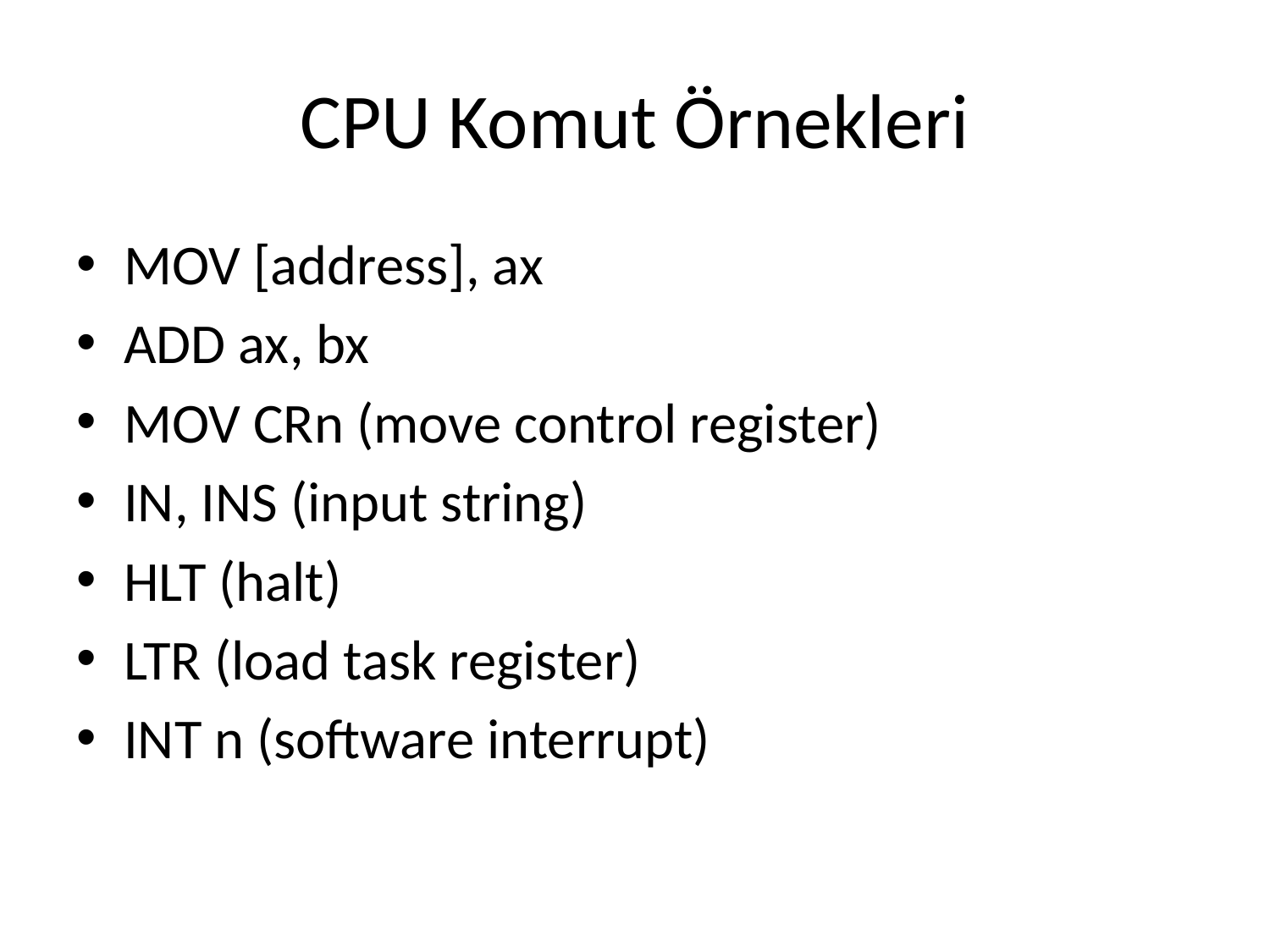

# CPU Komut Örnekleri
MOV [address], ax
ADD ax, bx
MOV CRn (move control register)
IN, INS (input string)
HLT (halt)
LTR (load task register)
INT n (software interrupt)